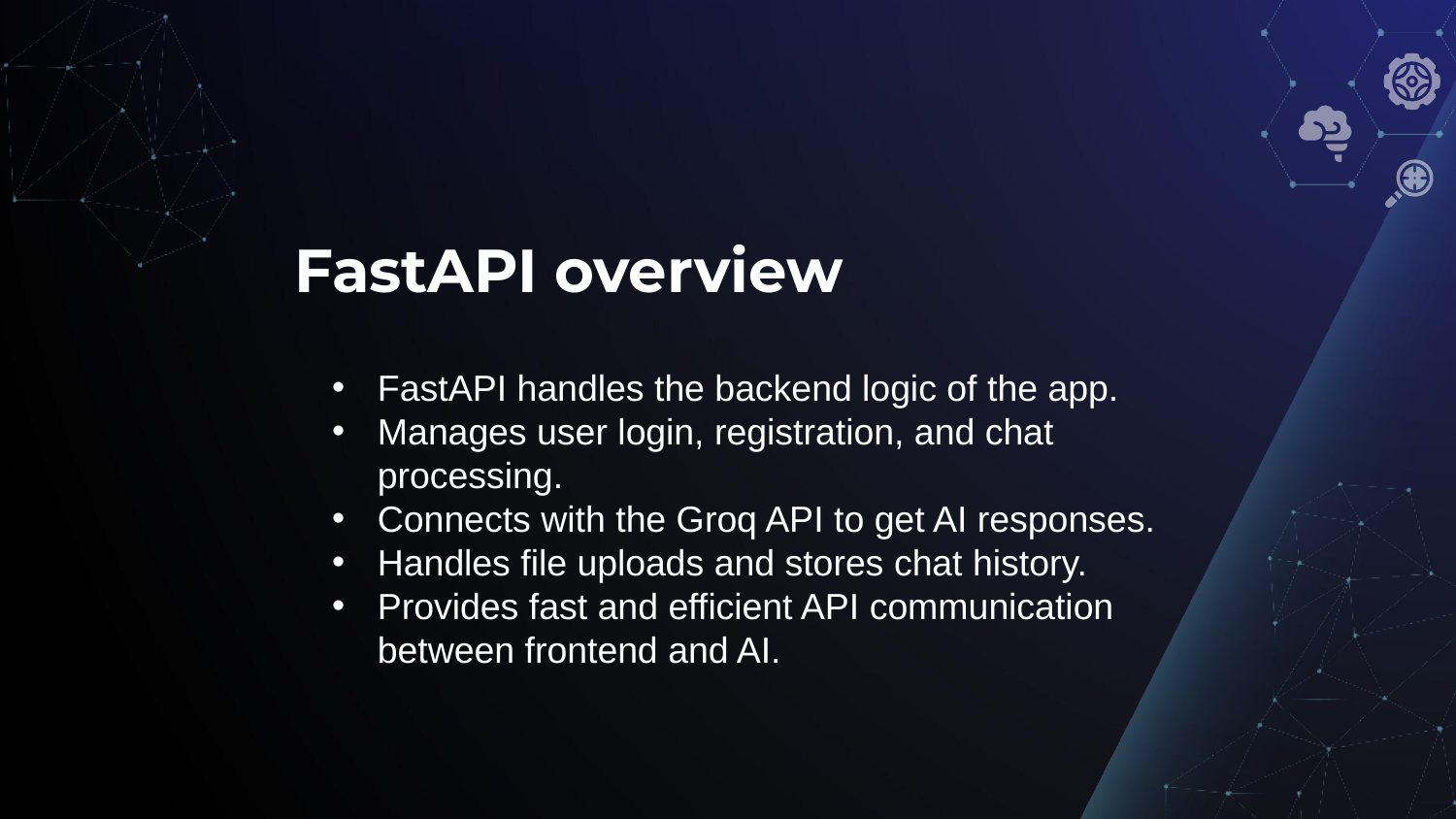

# FastAPI overview

FastAPI handles the backend logic of the app.
Manages user login, registration, and chat processing.
Connects with the Groq API to get AI responses.
Handles file uploads and stores chat history.
Provides fast and efficient API communication between frontend and AI.